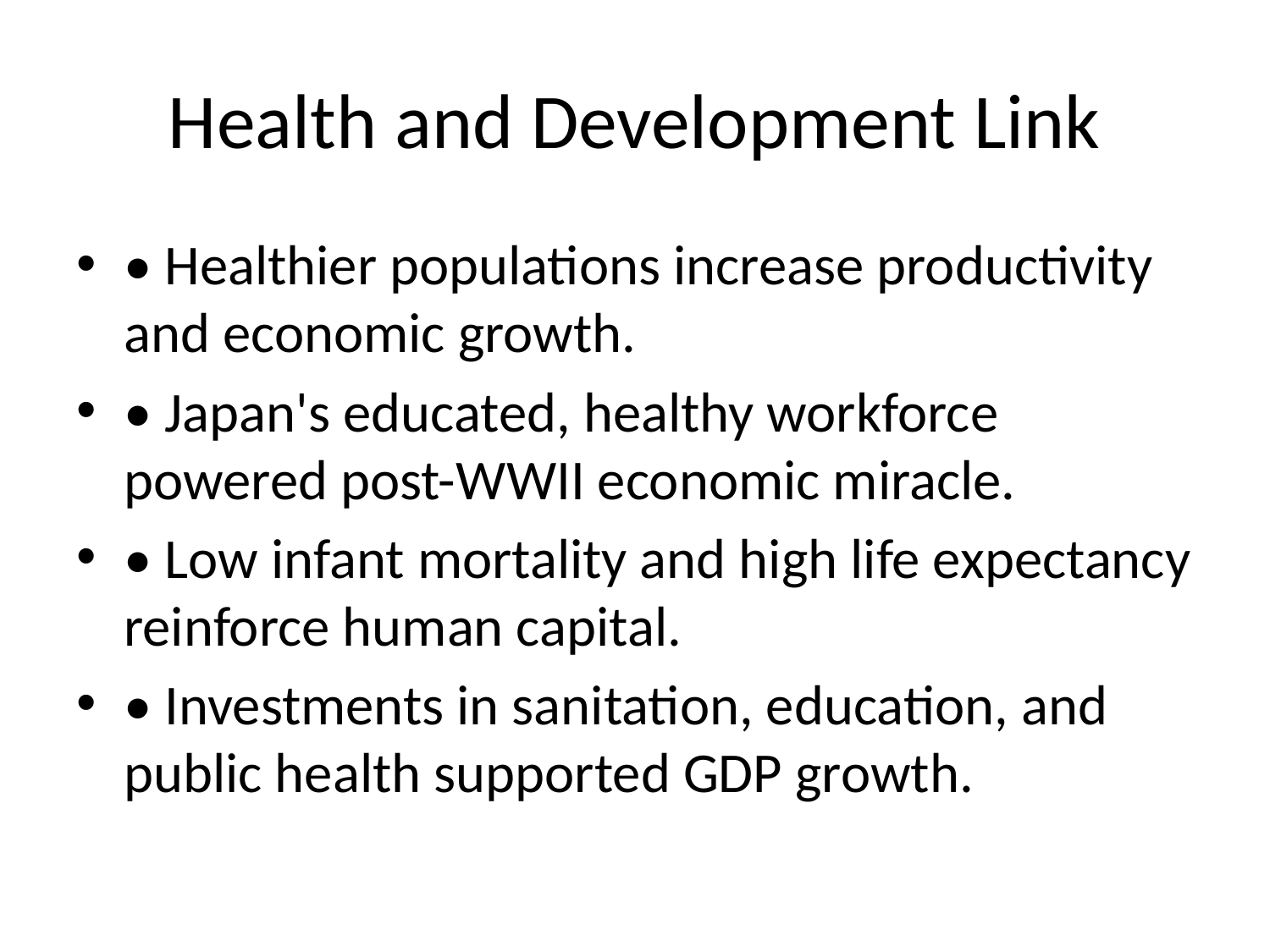

# Health and Development Link
• Healthier populations increase productivity and economic growth.
• Japan's educated, healthy workforce powered post-WWII economic miracle.
• Low infant mortality and high life expectancy reinforce human capital.
• Investments in sanitation, education, and public health supported GDP growth.